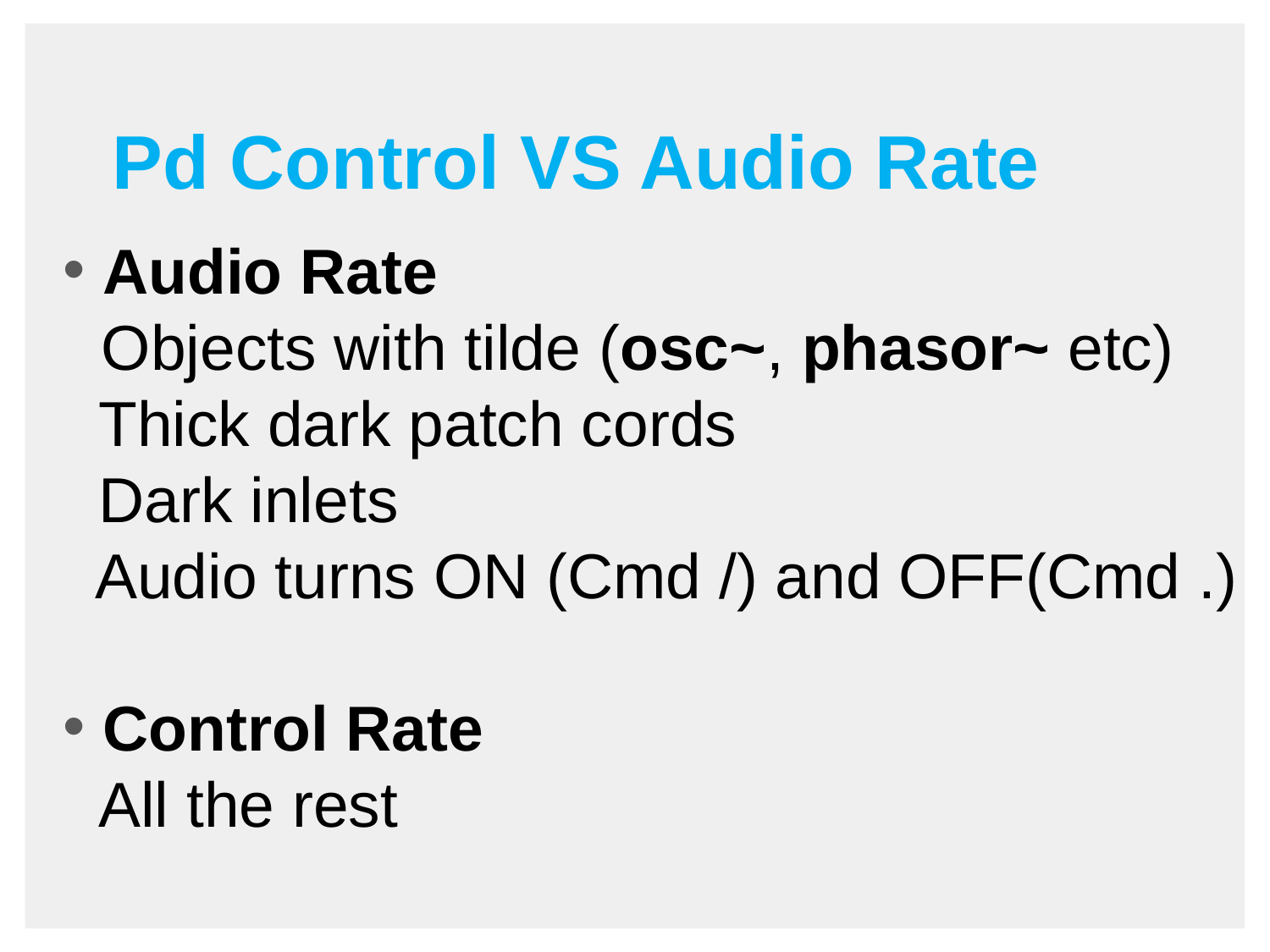

Pd Control VS Audio Rate
 Audio Rate
 Objects with tilde (osc~, phasor~ etc)
  Thick dark patch cords
  Dark inlets
  Audio turns ON (Cmd /) and OFF(Cmd .)
 Control Rate
  All the rest